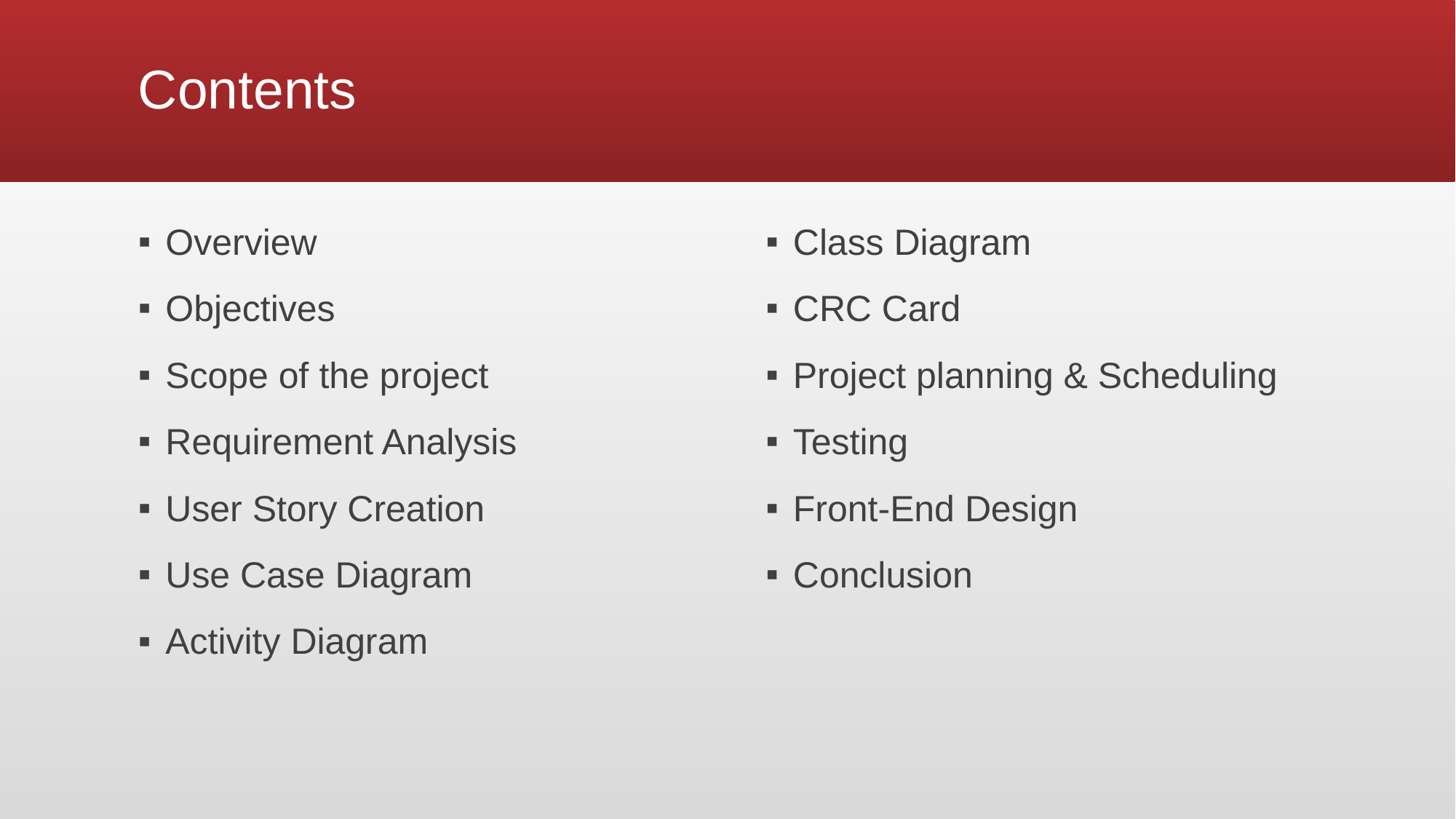

# Contents
Overview
Objectives
Scope of the project
Requirement Analysis
User Story Creation
Use Case Diagram
Activity Diagram
Class Diagram
CRC Card
Project planning & Scheduling
Testing
Front-End Design
Conclusion